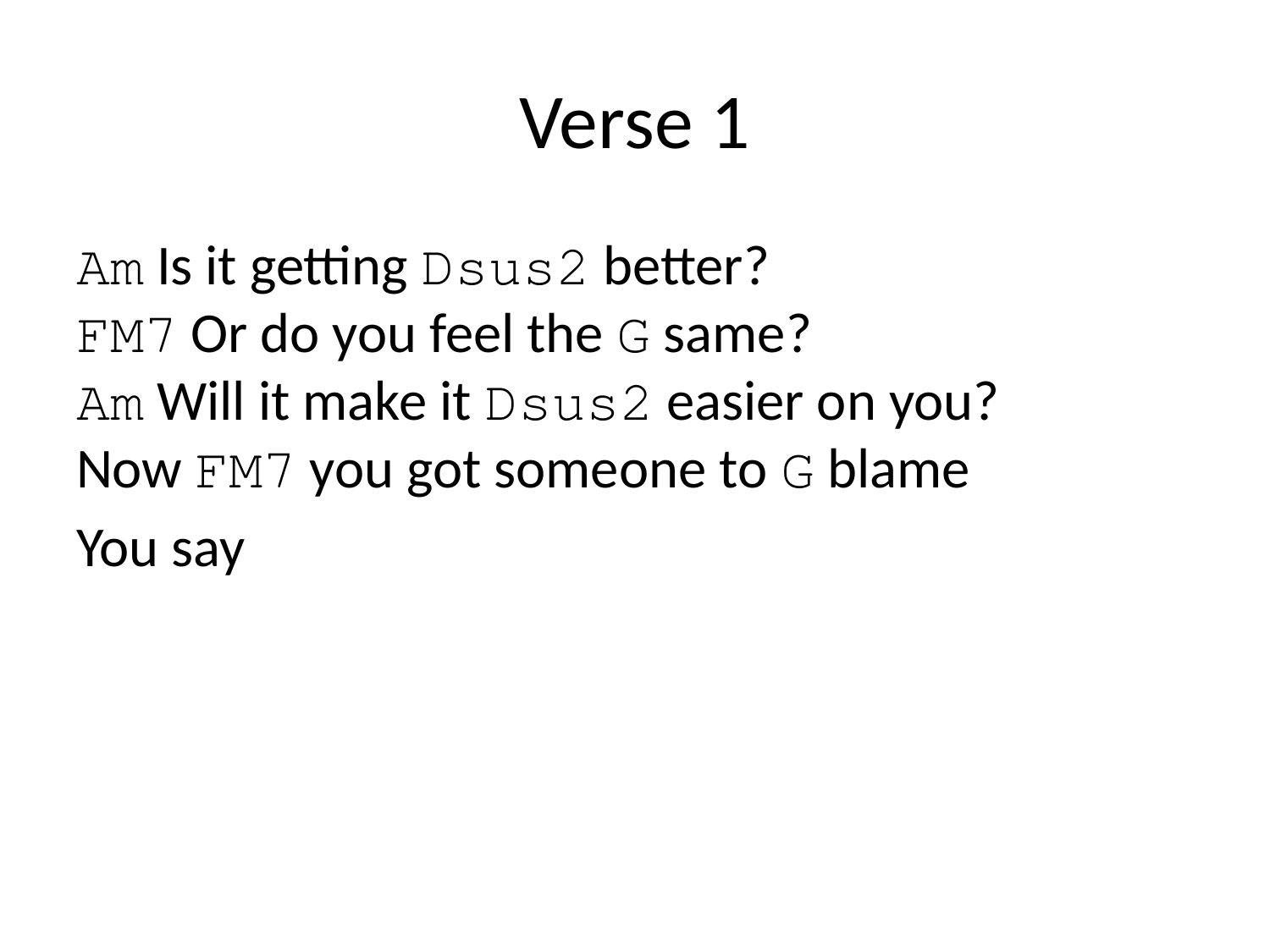

# Verse 1
Am Is it getting Dsus2 better?
FM7 Or do you feel the G same?
Am Will it make it Dsus2 easier on you?
Now FM7 you got someone to G blame
You say